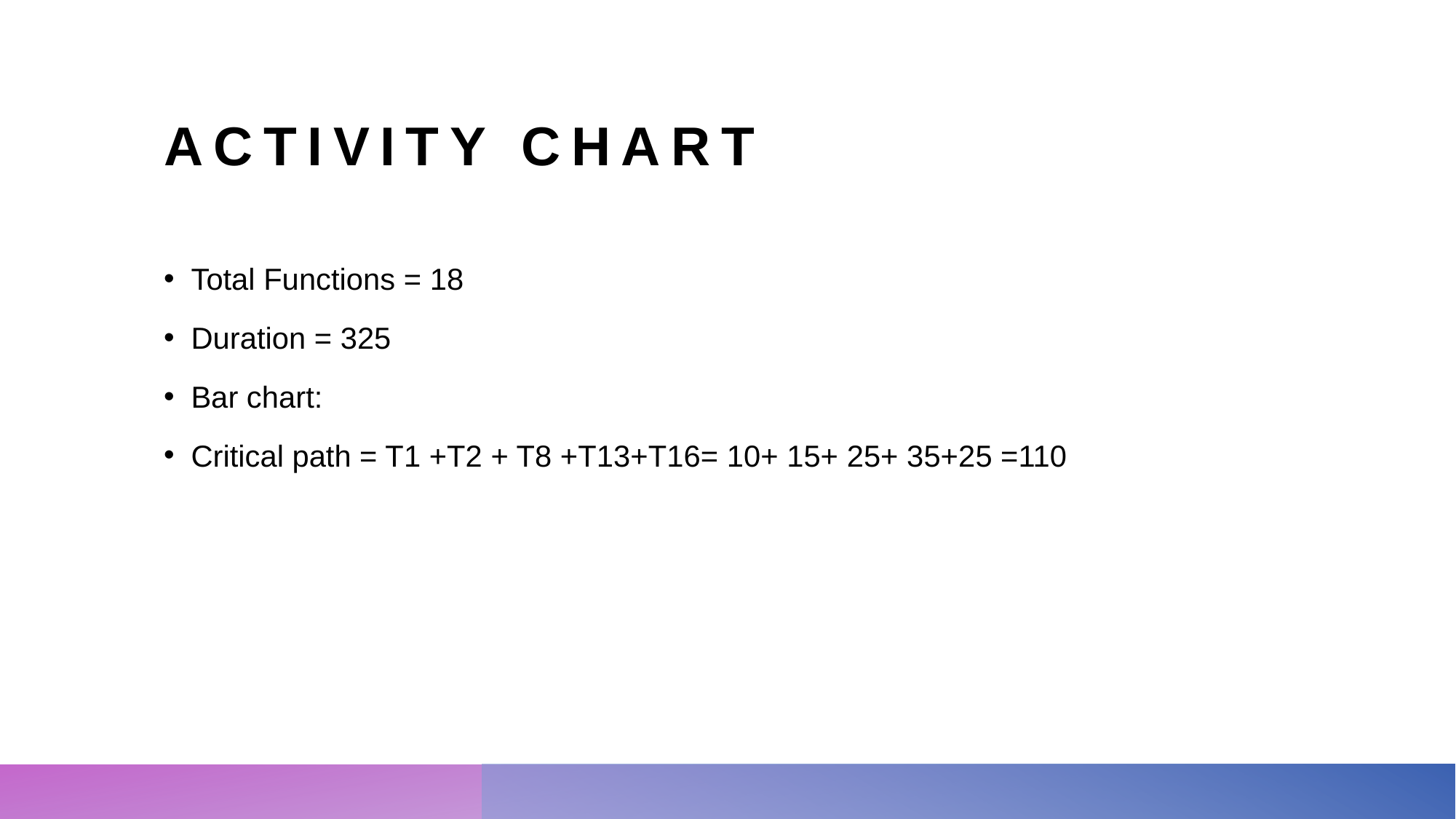

# Activity chart
Total Functions = 18
Duration = 325
Bar chart:
Critical path = T1 +T2 + T8 +T13+T16= 10+ 15+ 25+ 35+25 =110